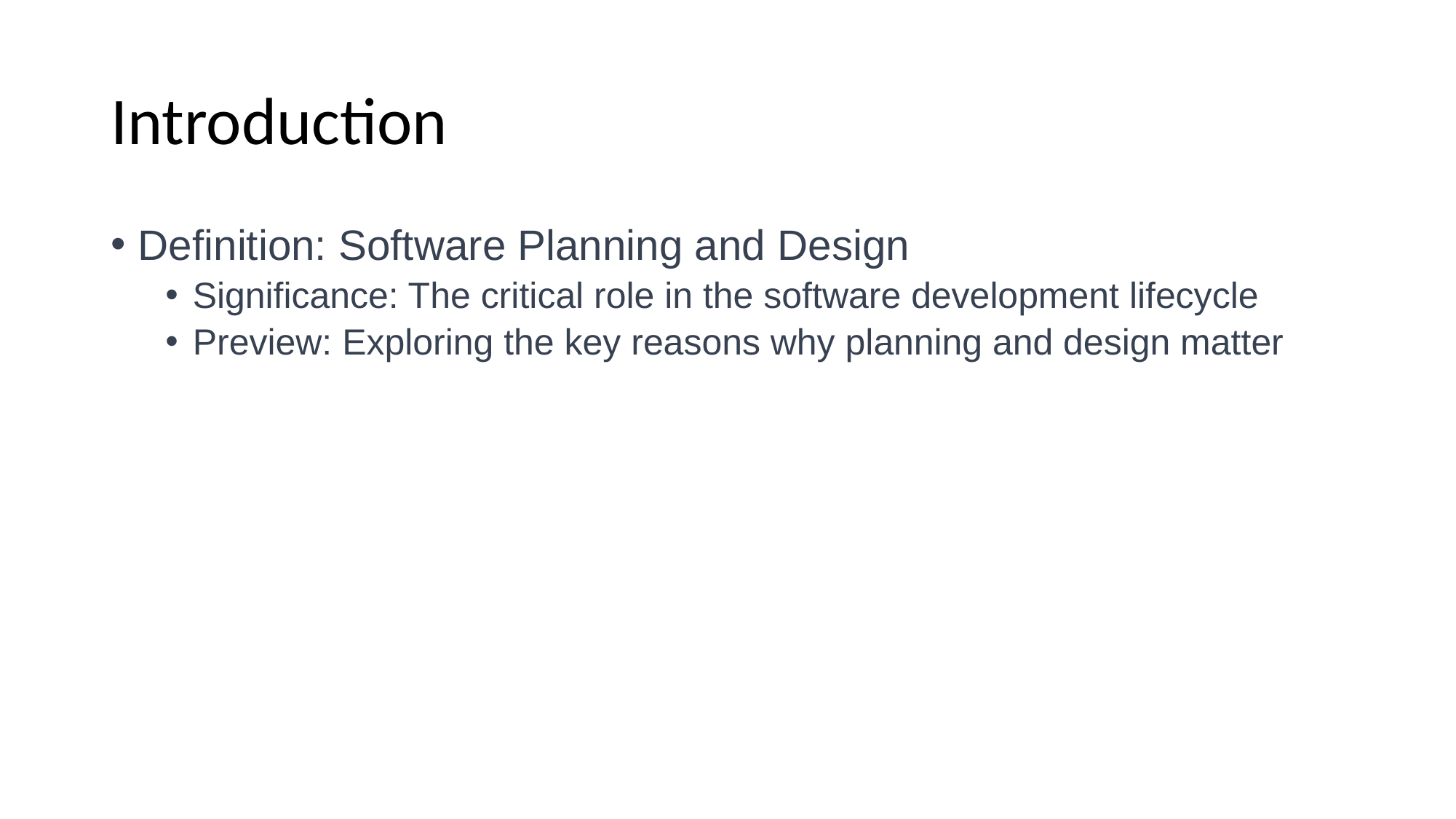

# Introduction
Definition: Software Planning and Design
Significance: The critical role in the software development lifecycle
Preview: Exploring the key reasons why planning and design matter